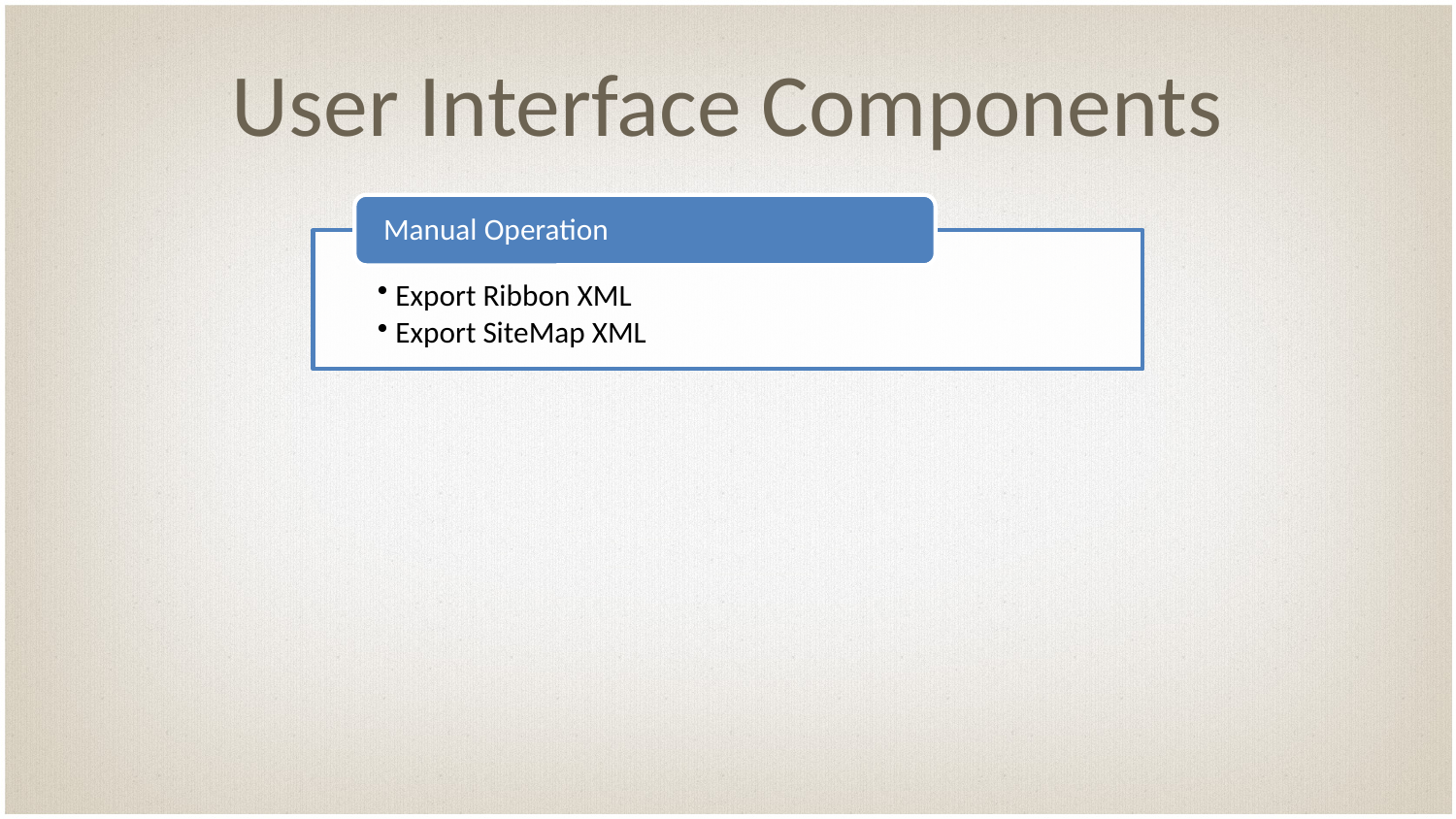

# User Interface Components
Export Ribbon XML
Export SiteMap XML
Manual Operation